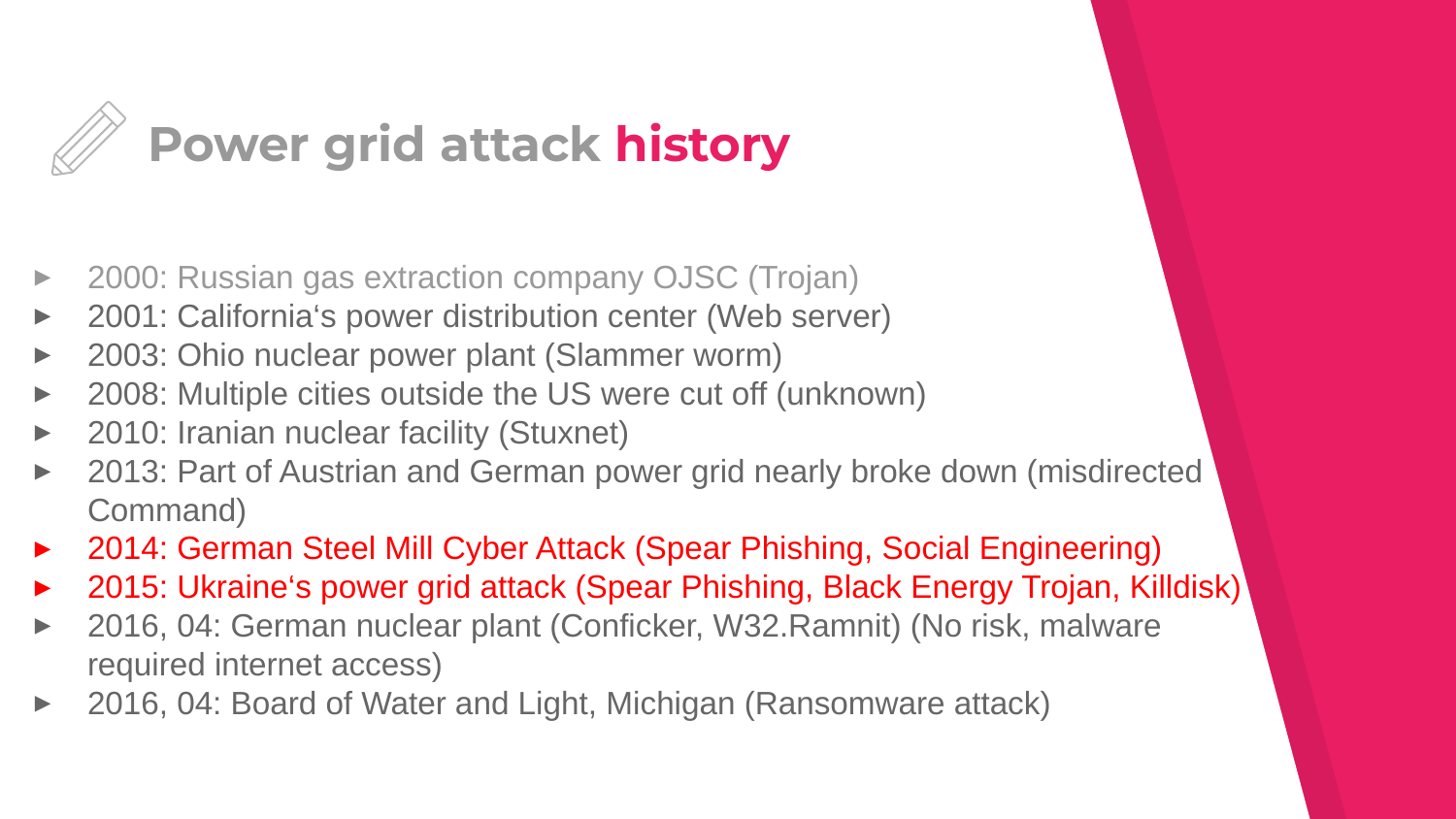

# Power grid attack history
2000: Russian gas extraction company OJSC (Trojan)
2001: California‘s power distribution center (Web server)
2003: Ohio nuclear power plant (Slammer worm)
2008: Multiple cities outside the US were cut off (unknown)
2010: Iranian nuclear facility (Stuxnet)
2013: Part of Austrian and German power grid nearly broke down (misdirected Command)
2014: German Steel Mill Cyber Attack (Spear Phishing, Social Engineering)
2015: Ukraine‘s power grid attack (Spear Phishing, Black Energy Trojan, Killdisk)
2016, 04: German nuclear plant (Conficker, W32.Ramnit) (No risk, malware required internet access)
2016, 04: Board of Water and Light, Michigan (Ransomware attack)